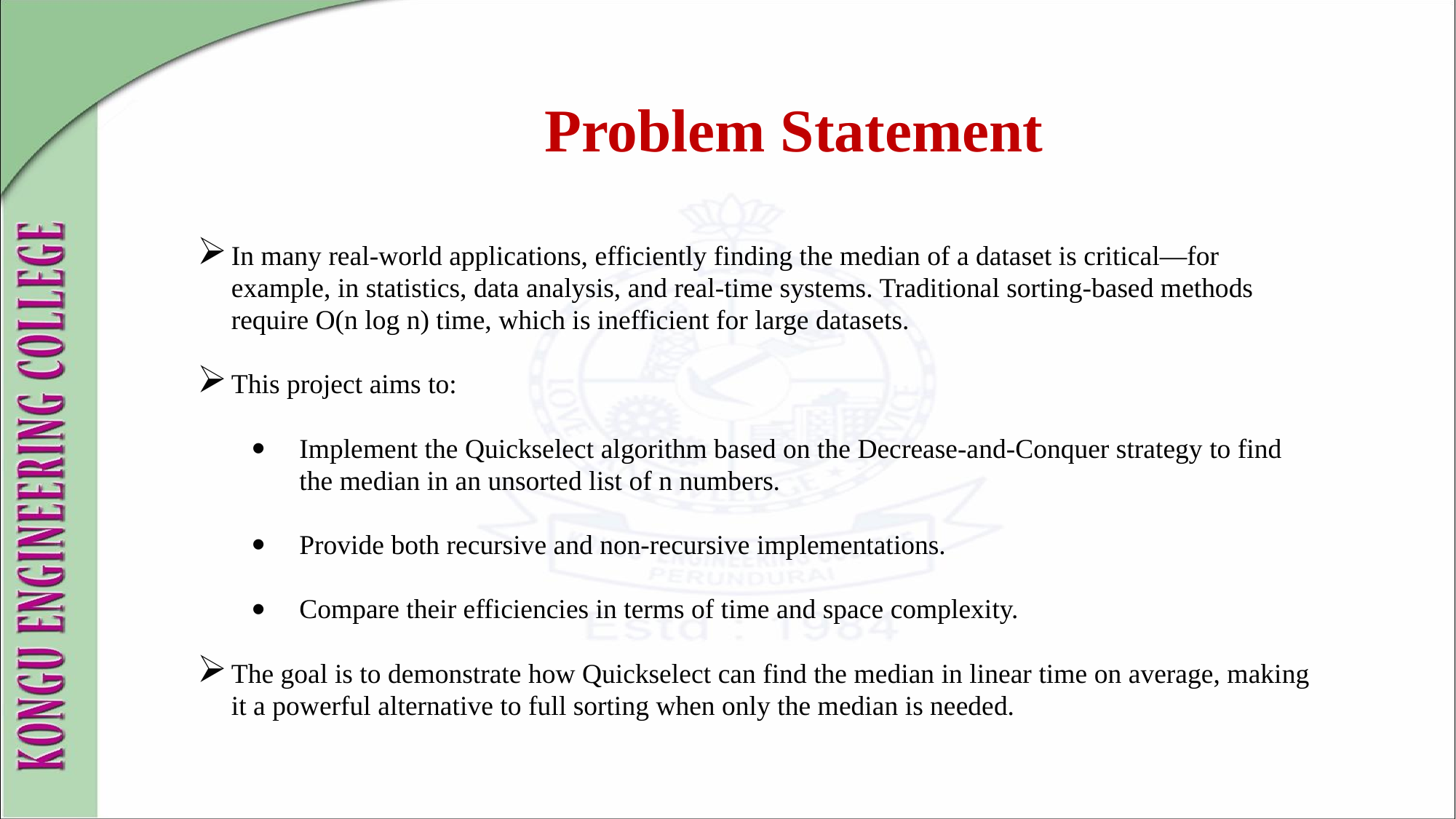

Problem Statement
In many real-world applications, efficiently finding the median of a dataset is critical—for example, in statistics, data analysis, and real-time systems. Traditional sorting-based methods require O(n log n) time, which is inefficient for large datasets.

This project aims to:

Implement the Quickselect algorithm based on the Decrease-and-Conquer strategy to find the median in an unsorted list of n numbers.

Provide both recursive and non-recursive implementations.

Compare their efficiencies in terms of time and space complexity.

The goal is to demonstrate how Quickselect can find the median in linear time on average, making it a powerful alternative to full sorting when only the median is needed.